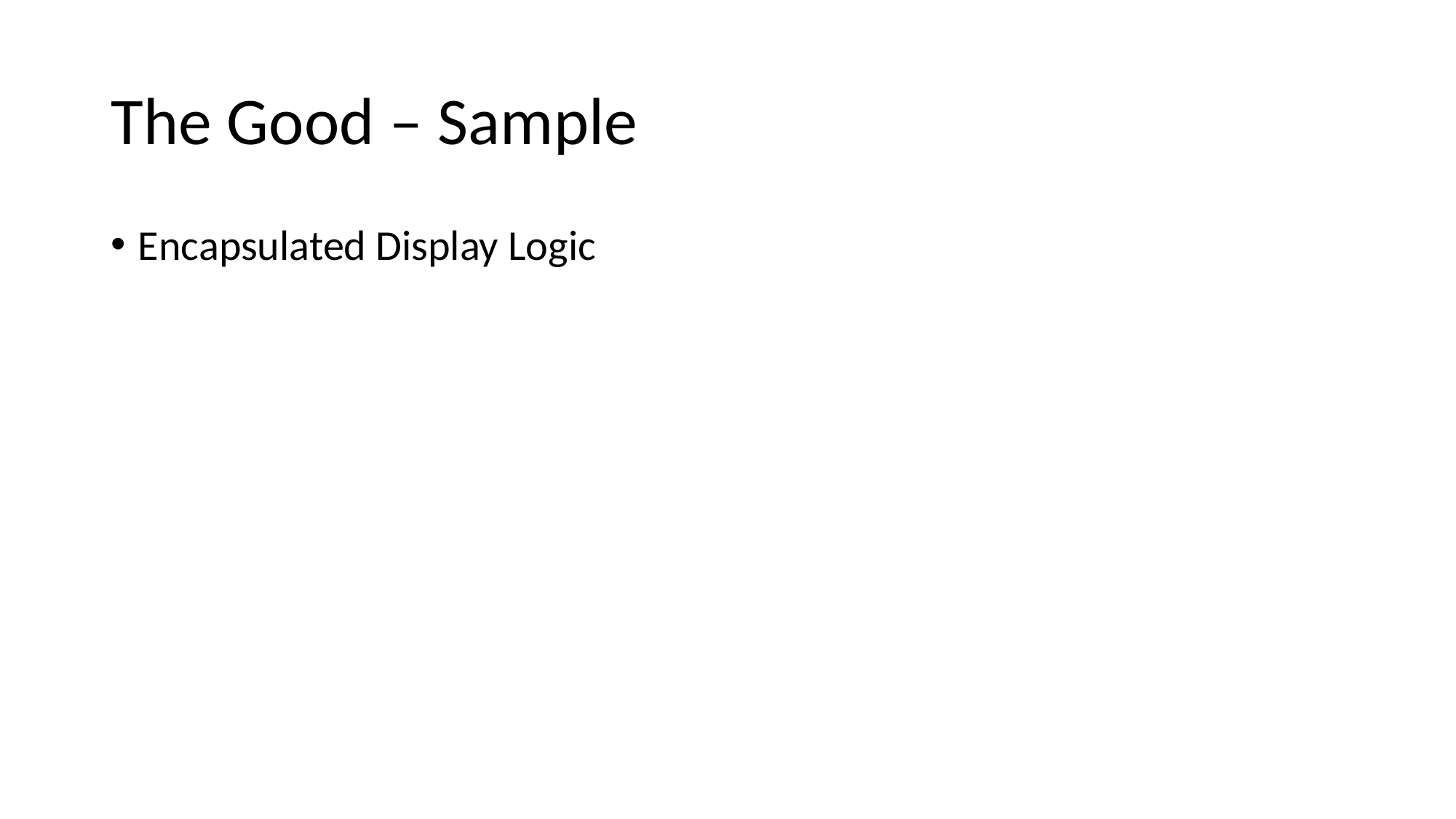

# The Good – Sample
Encapsulated Display Logic